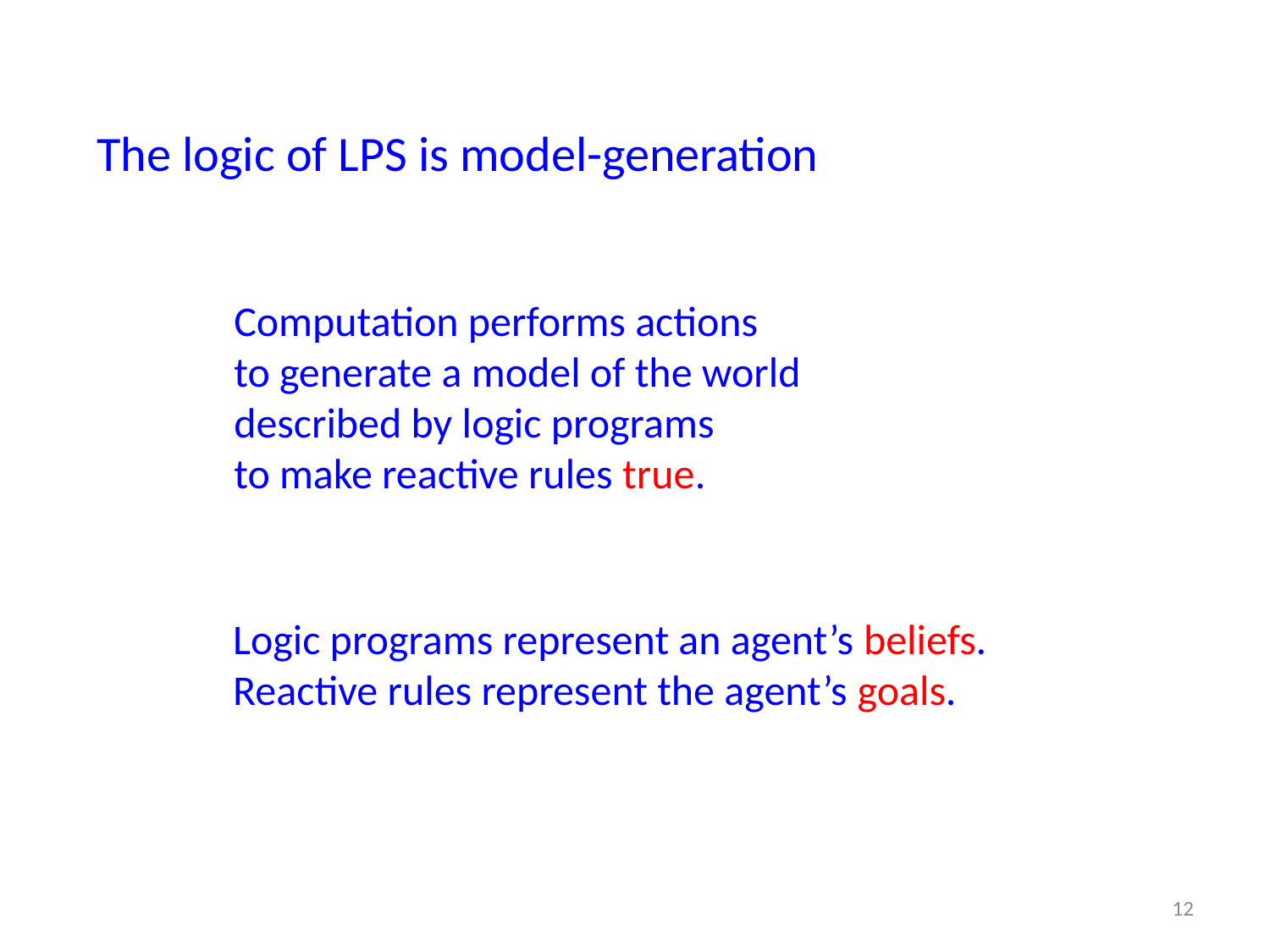

# The logic of LPS is model-generation
Computation performs actions
to generate a model of the world
described by logic programs
to make reactive rules true.

Logic programs represent an agent’s beliefs.
Reactive rules represent the agent’s goals.
12